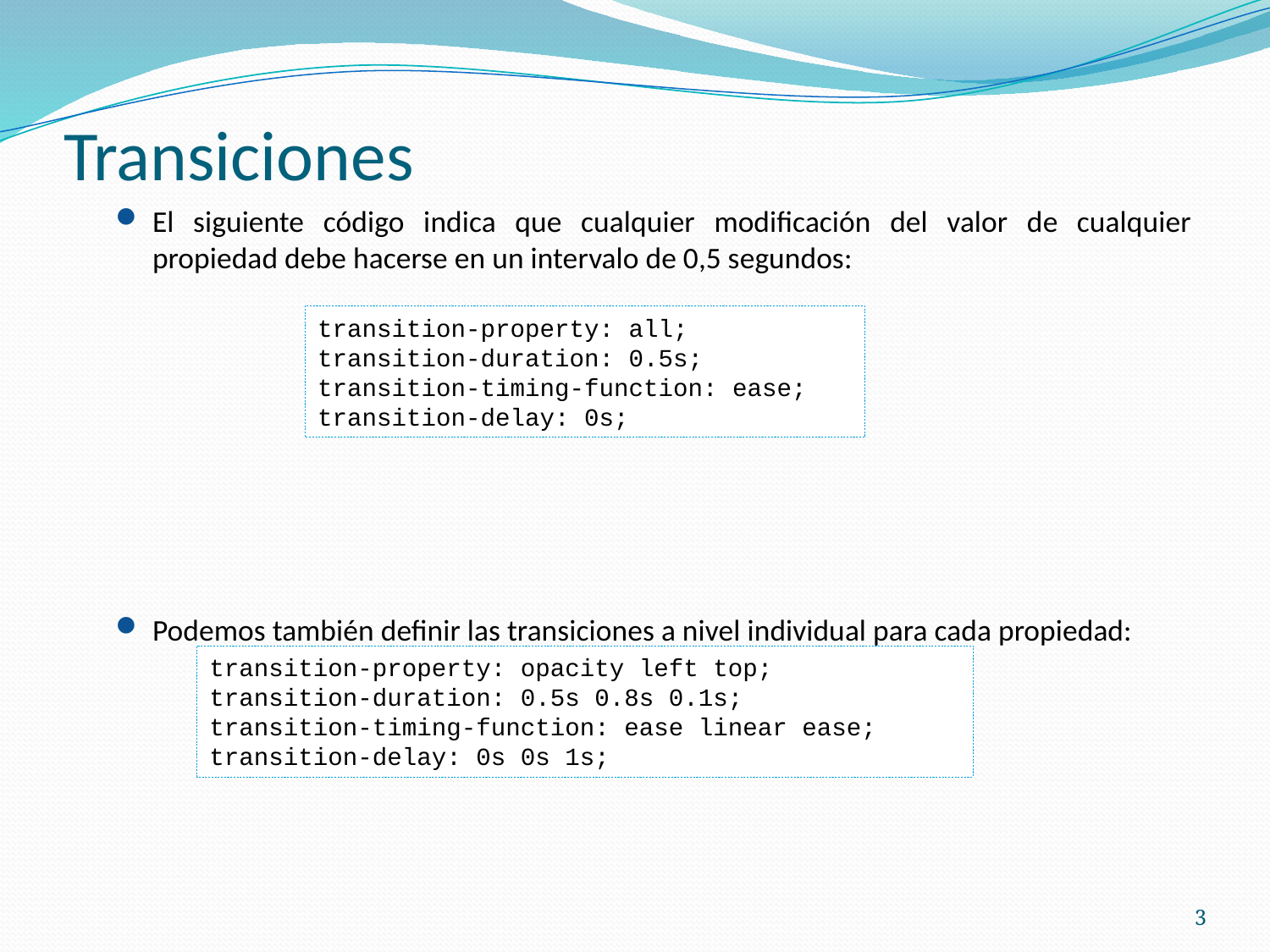

# Transiciones
El siguiente código indica que cualquier modificación del valor de cualquier propiedad debe hacerse en un intervalo de 0,5 segundos:

Podemos también definir las transiciones a nivel individual para cada propiedad:

transition-property: all;
transition-duration: 0.5s;
transition-timing-function: ease;
transition-delay: 0s;
transition-property: opacity left top;
transition-duration: 0.5s 0.8s 0.1s;
transition-timing-function: ease linear ease;
transition-delay: 0s 0s 1s;
3